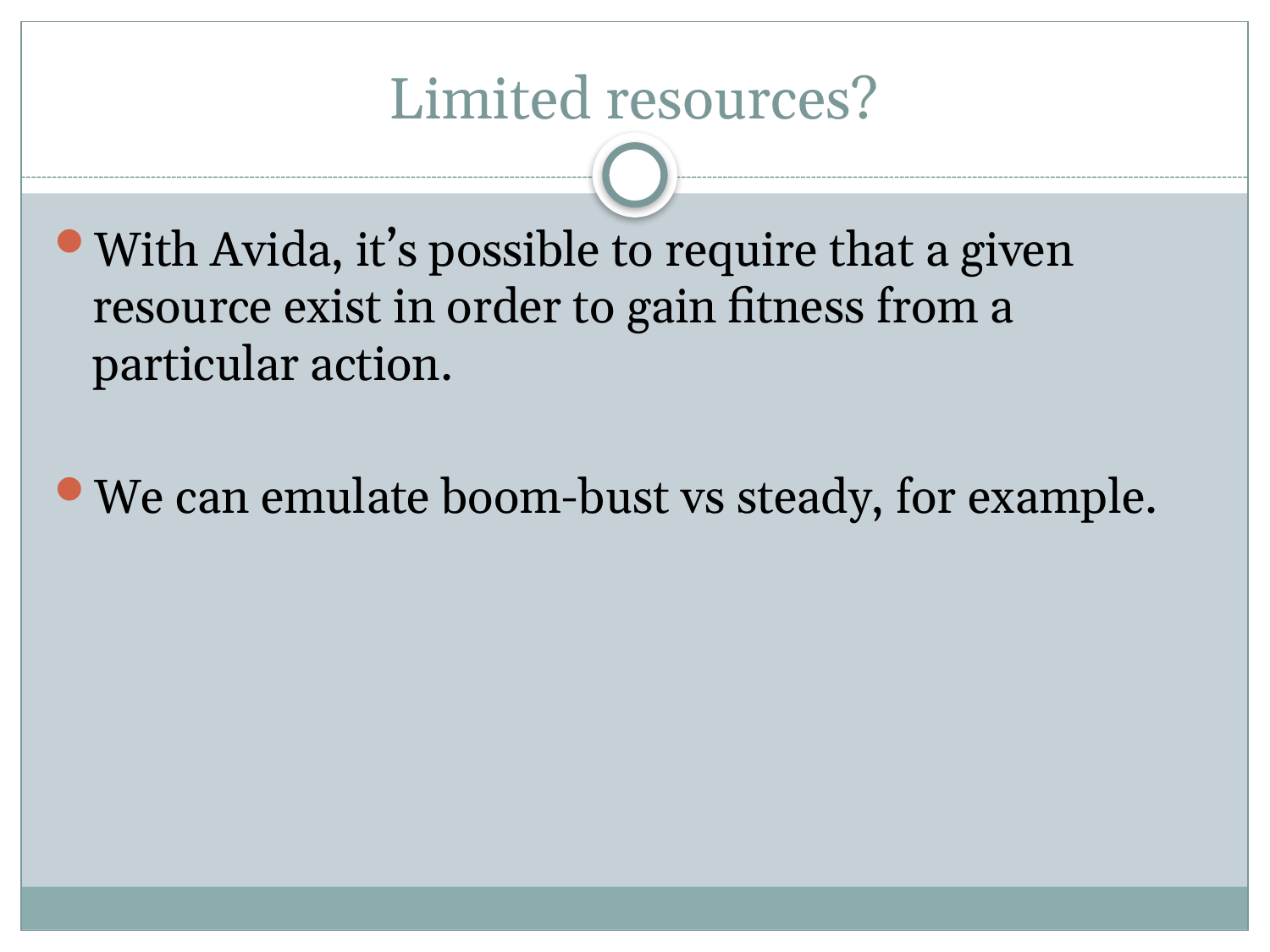

# Limited resources?
With Avida, it’s possible to require that a given resource exist in order to gain fitness from a particular action.

We can emulate boom-bust vs steady, for example.